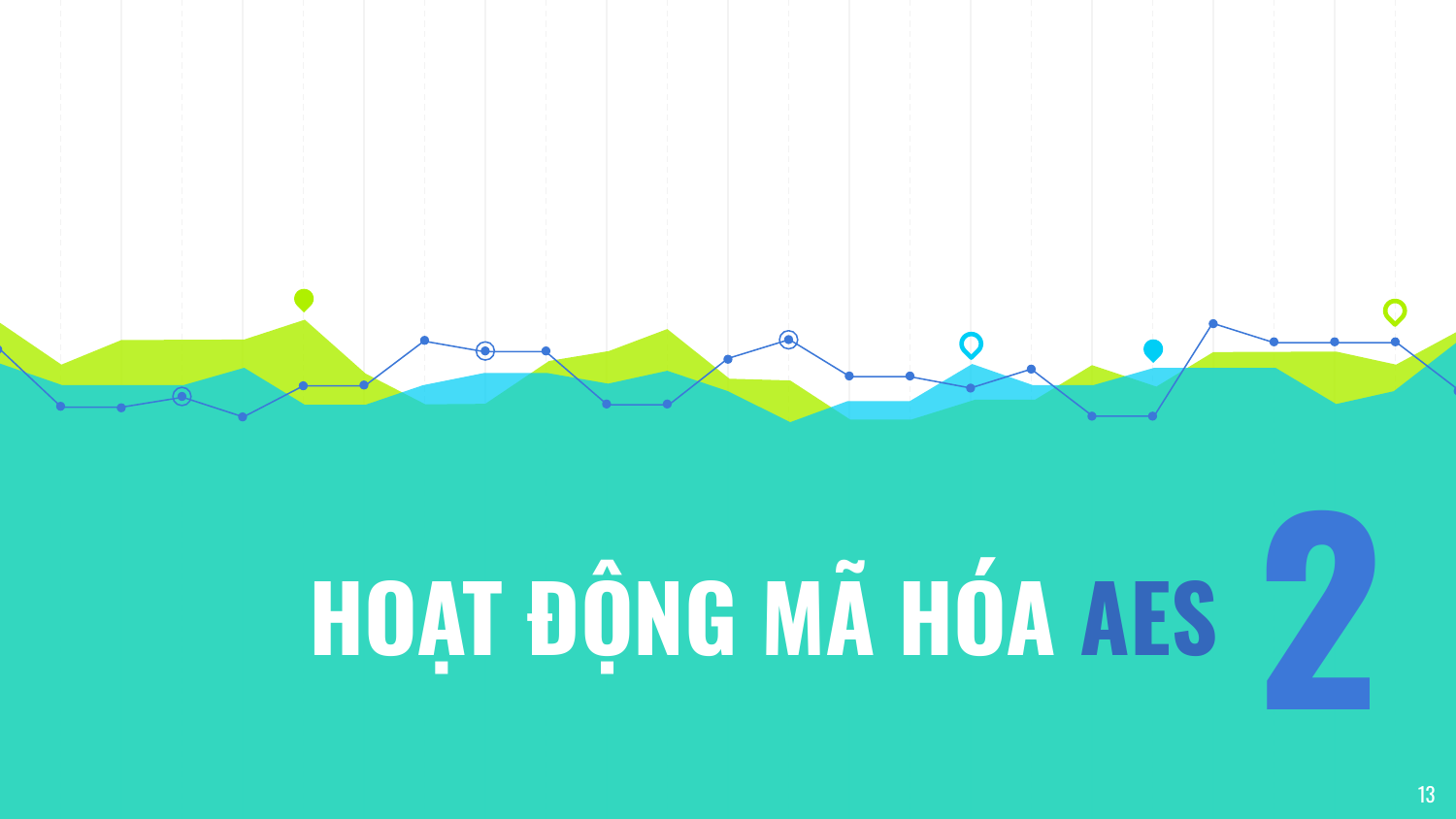

2
# HOẠT ĐỘNG MÃ HÓA AES
13